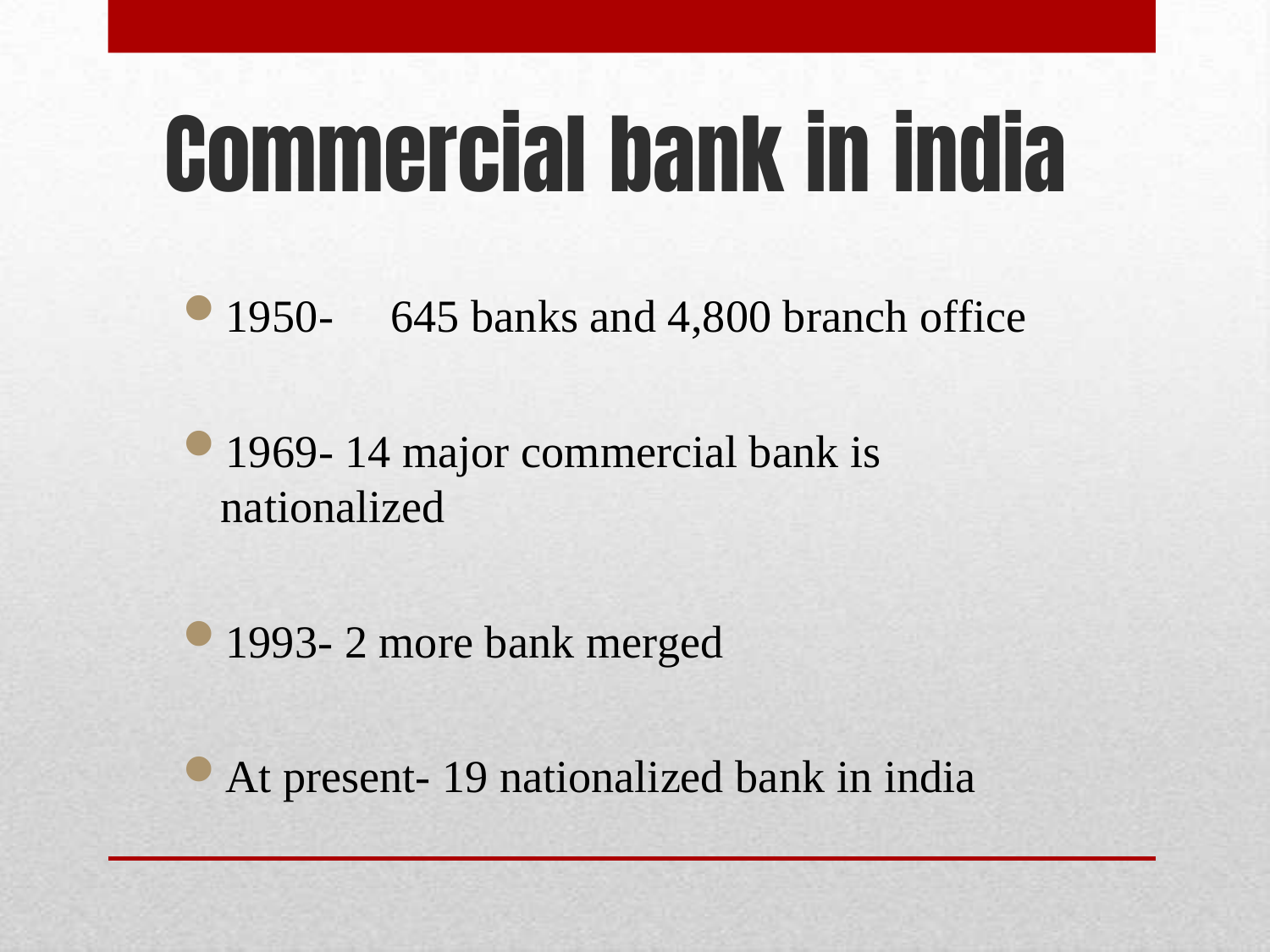

Commercial bank in india
1950-	645 banks and 4,800 branch office

1969- 14 major commercial bank is nationalized

1993- 2 more bank merged

At present- 19 nationalized bank in india